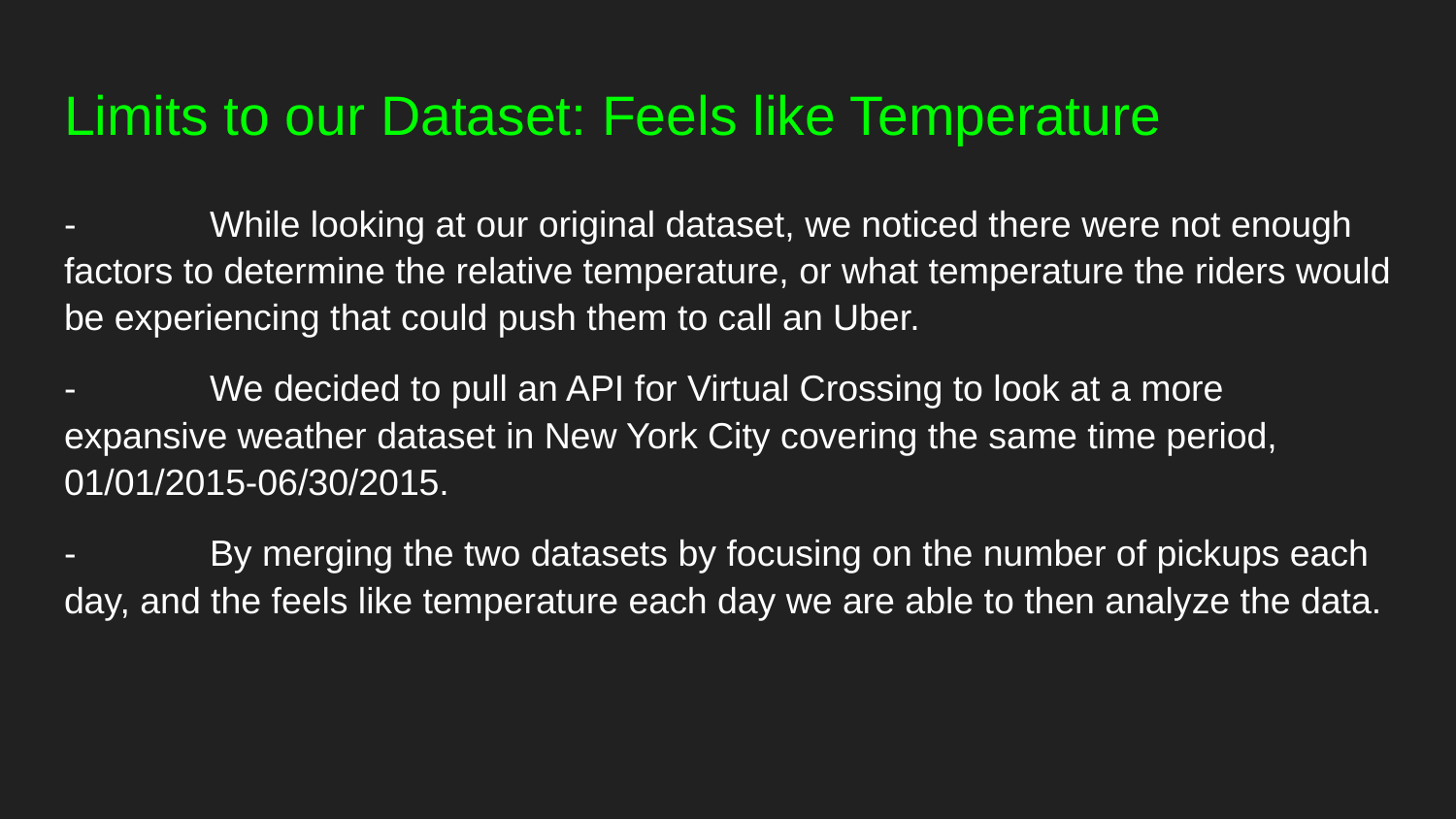

# Limits to our Dataset: Feels like Temperature
-	While looking at our original dataset, we noticed there were not enough factors to determine the relative temperature, or what temperature the riders would be experiencing that could push them to call an Uber.
-	We decided to pull an API for Virtual Crossing to look at a more expansive weather dataset in New York City covering the same time period, 01/01/2015-06/30/2015.
-	By merging the two datasets by focusing on the number of pickups each day, and the feels like temperature each day we are able to then analyze the data.